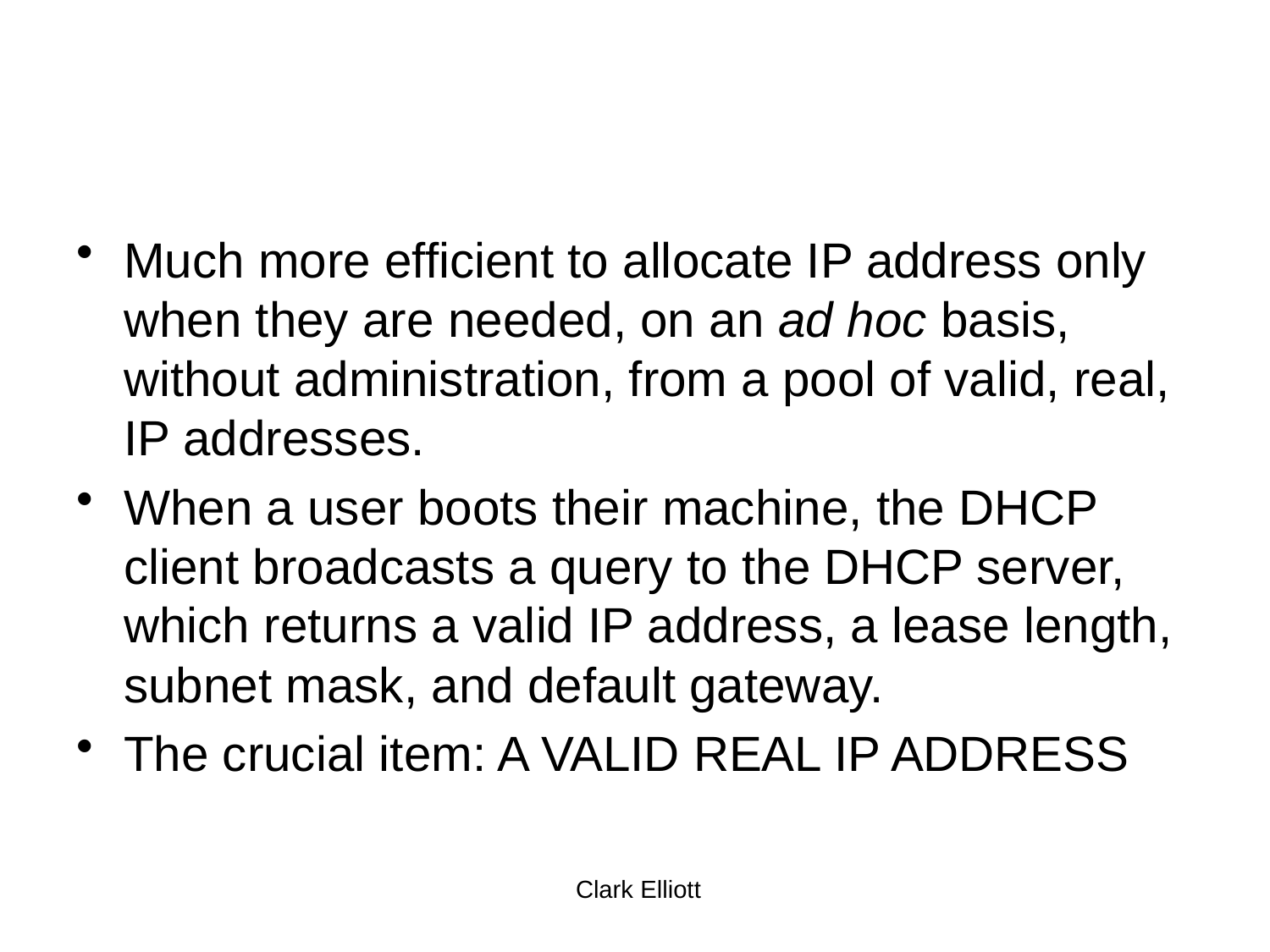

Much more efficient to allocate IP address only when they are needed, on an ad hoc basis, without administration, from a pool of valid, real, IP addresses.
When a user boots their machine, the DHCP client broadcasts a query to the DHCP server, which returns a valid IP address, a lease length, subnet mask, and default gateway.
The crucial item: A VALID REAL IP ADDRESS

 Clark Elliott